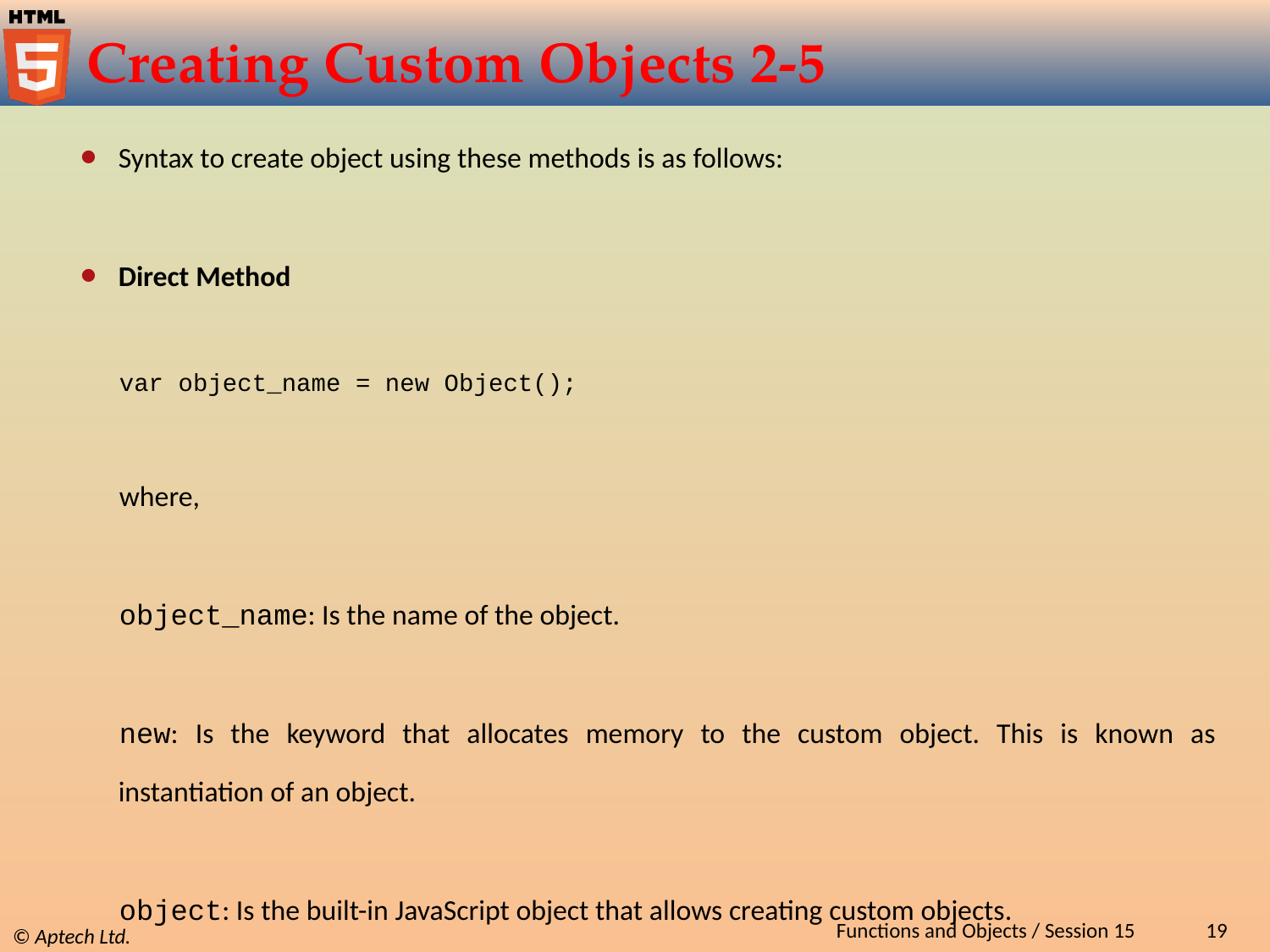

# Creating Custom Objects 2-5
Syntax to create object using these methods is as follows:

Direct Method

var object_name = new Object();

where,

object_name: Is the name of the object.

new: Is the keyword that allocates memory to the custom object. This is known as instantiation of an object.

object: Is the built-in JavaScript object that allows creating custom objects.

Functions and Objects / Session 15
19